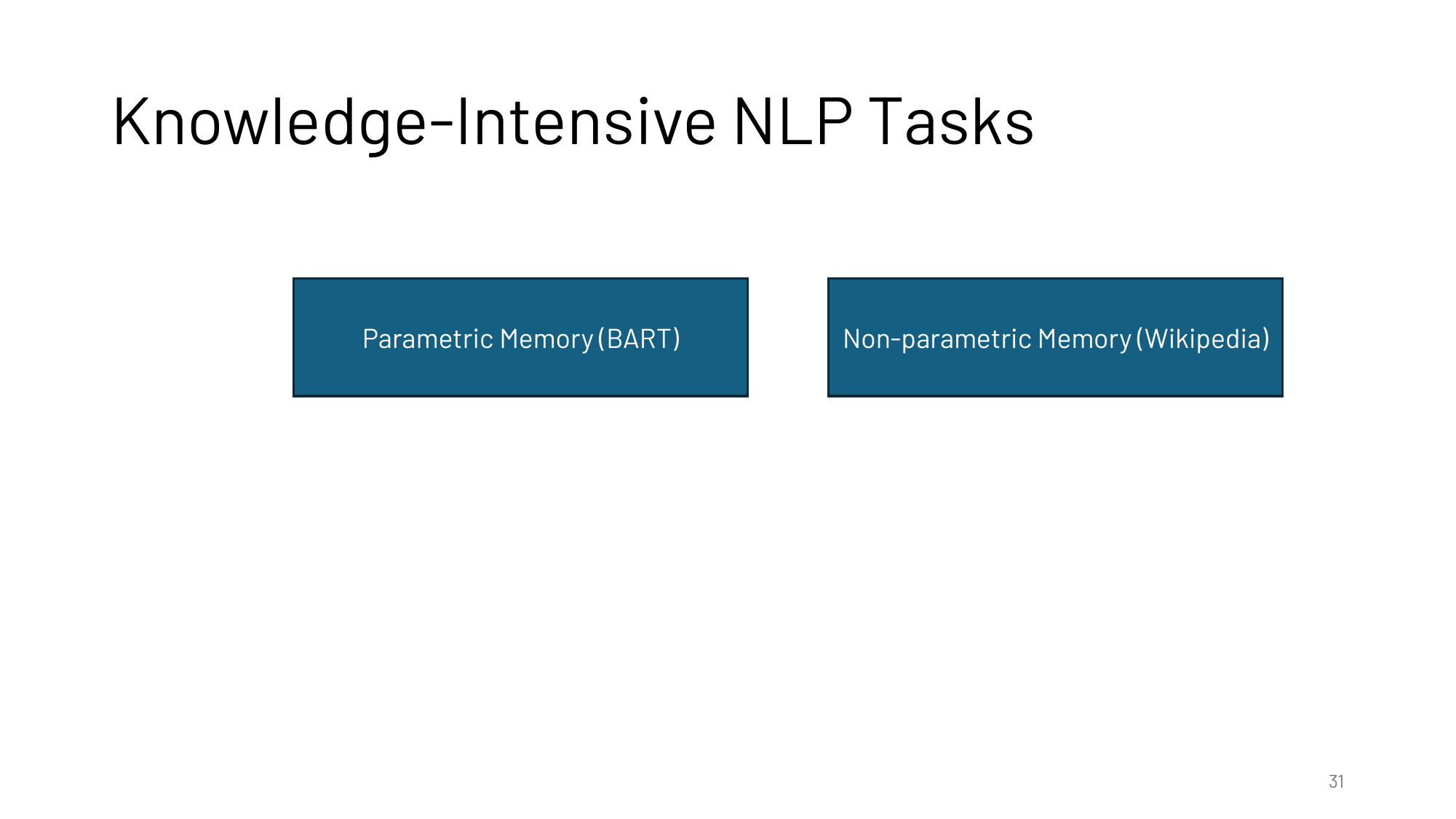

# Knowledge-Intensive NLP Tasks
Parametric Memory (BART)
Non-parametric Memory (Wikipedia)
31